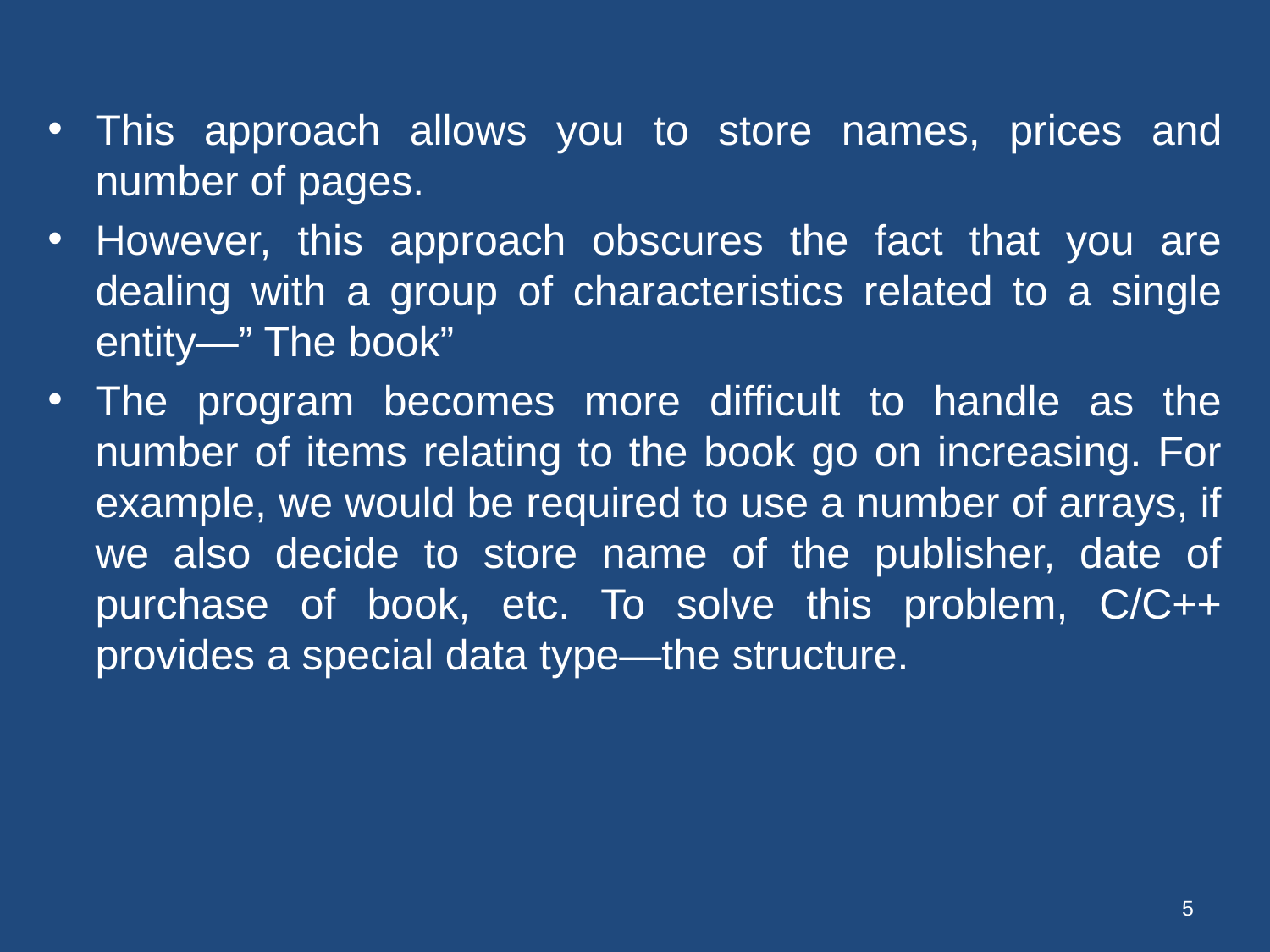

This approach allows you to store names, prices and number of pages.
However, this approach obscures the fact that you are dealing with a group of characteristics related to a single entity—” The book”
The program becomes more difficult to handle as the number of items relating to the book go on increasing. For example, we would be required to use a number of arrays, if we also decide to store name of the publisher, date of purchase of book, etc. To solve this problem, C/C++ provides a special data type—the structure.
5